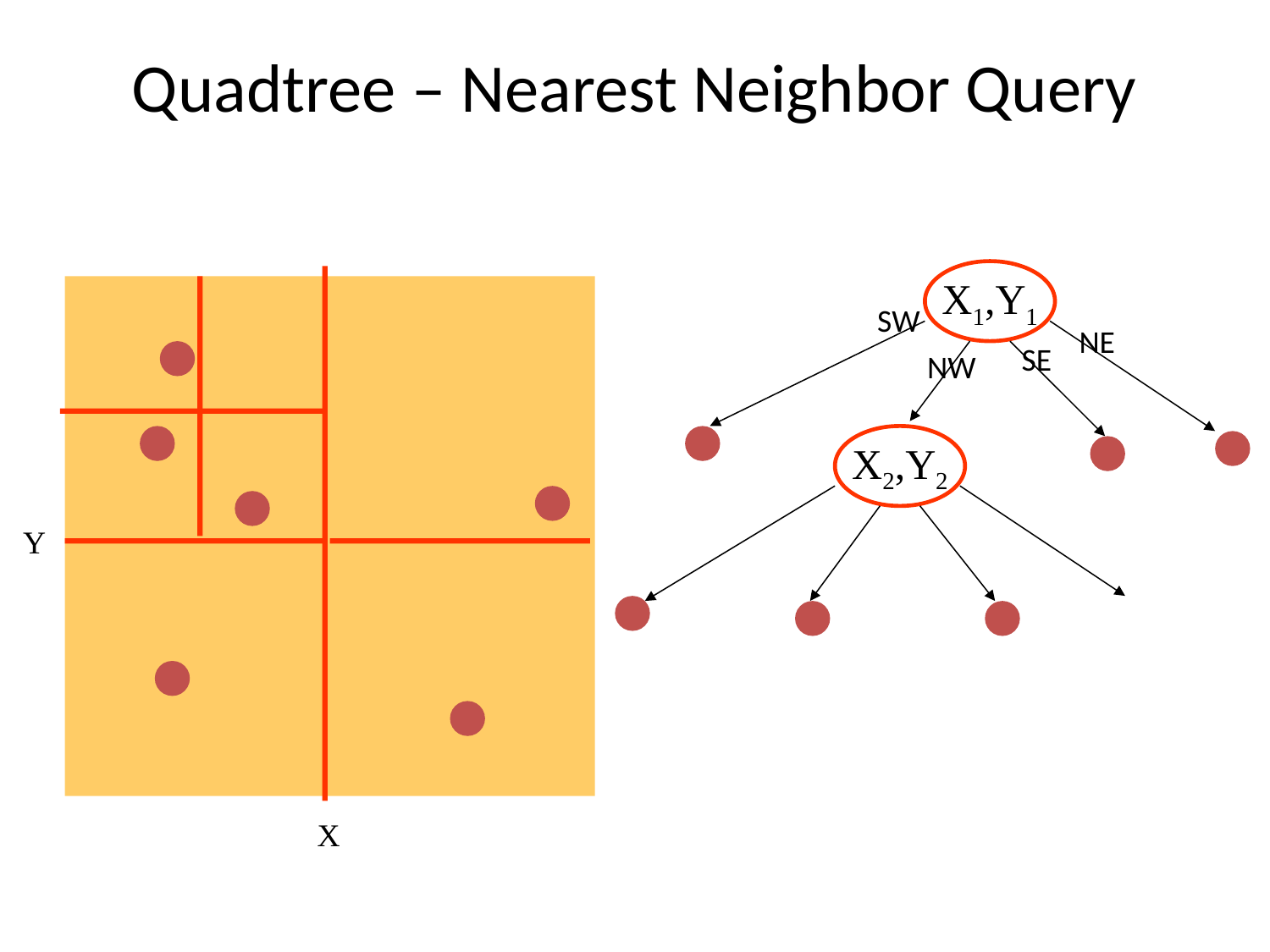

# Quadtree – Nearest Neighbor Query
X1,Y1

SW
NE

SE

NW

X2,Y2

Y

X